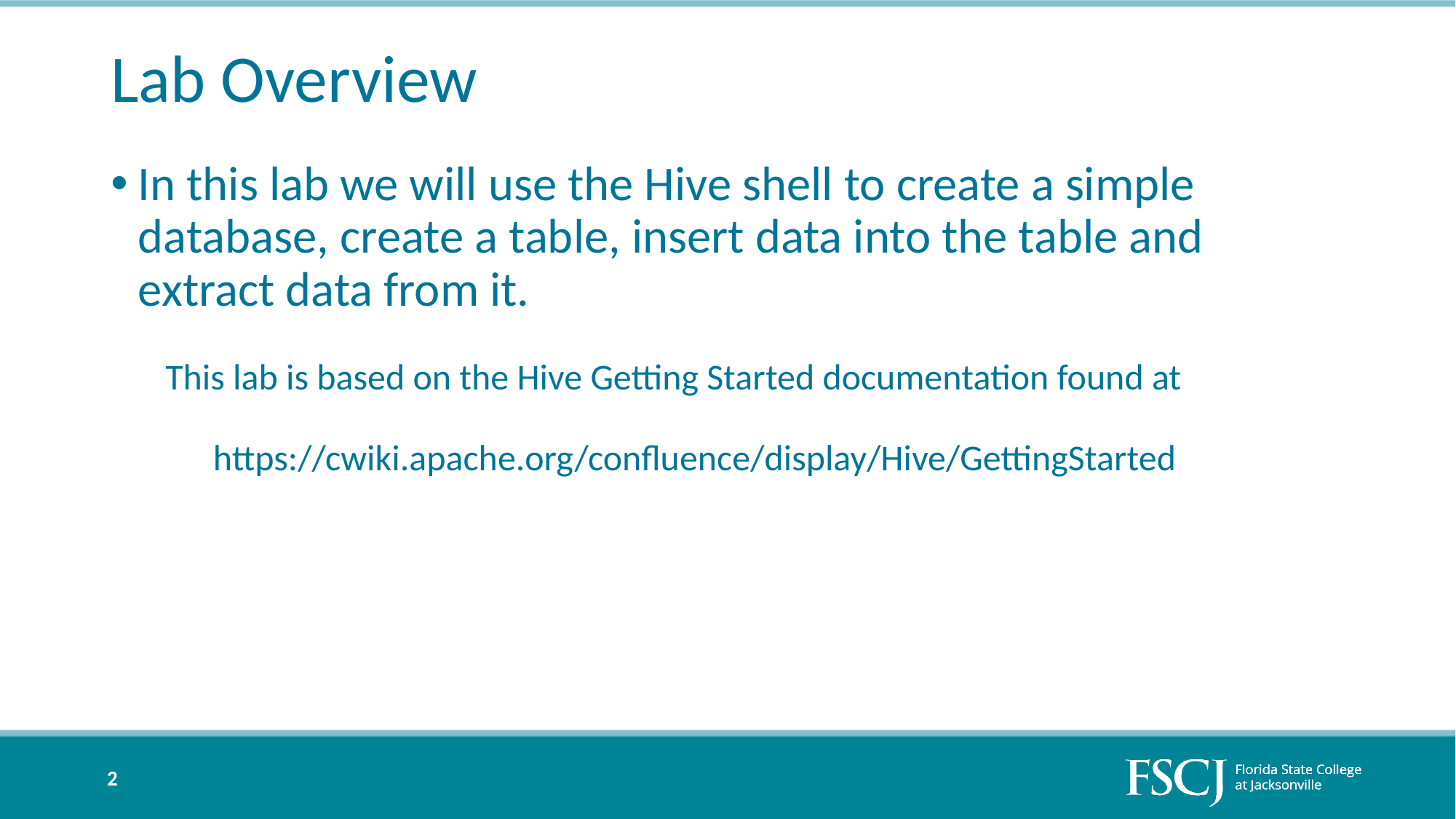

# Lab Overview
In this lab we will use the Hive shell to create a simple database, create a table, insert data into the table and extract data from it.
This lab is based on the Hive Getting Started documentation found at
https://cwiki.apache.org/confluence/display/Hive/GettingStarted